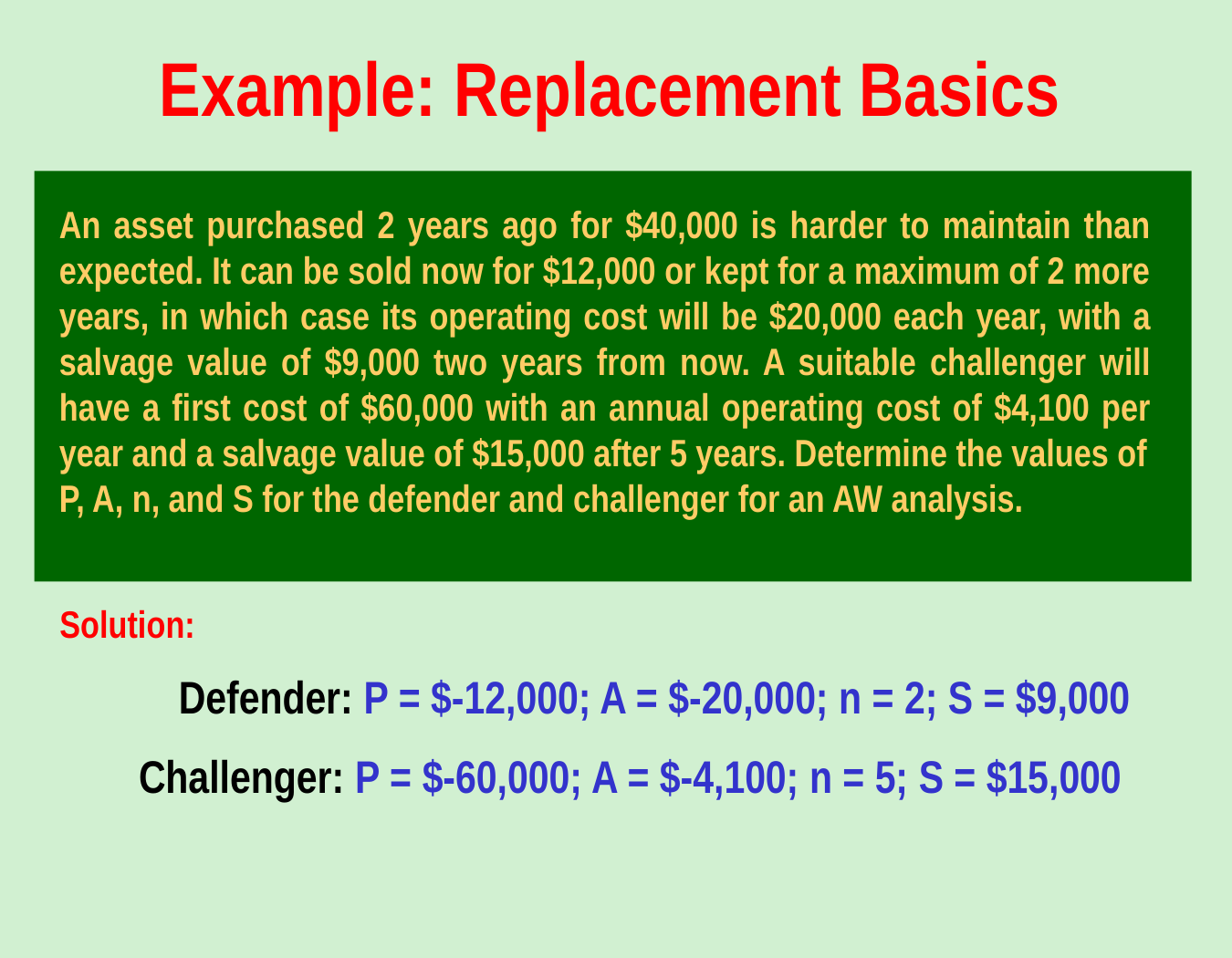

Example: Replacement Basics

An asset purchased 2 years ago for $40,000 is harder to maintain than expected. It can be sold now for $12,000 or kept for a maximum of 2 more years, in which case its operating cost will be $20,000 each year, with a salvage value of $9,000 two years from now. A suitable challenger will have a first cost of $60,000 with an annual operating cost of $4,100 per year and a salvage value of $15,000 after 5 years. Determine the values of
P, A, n, and S for the defender and challenger for an AW analysis.
Solution:
Defender: P = $-12,000; A = $-20,000; n = 2; S = $9,000
Challenger: P = $-60,000; A = $-4,100; n = 5; S = $15,000